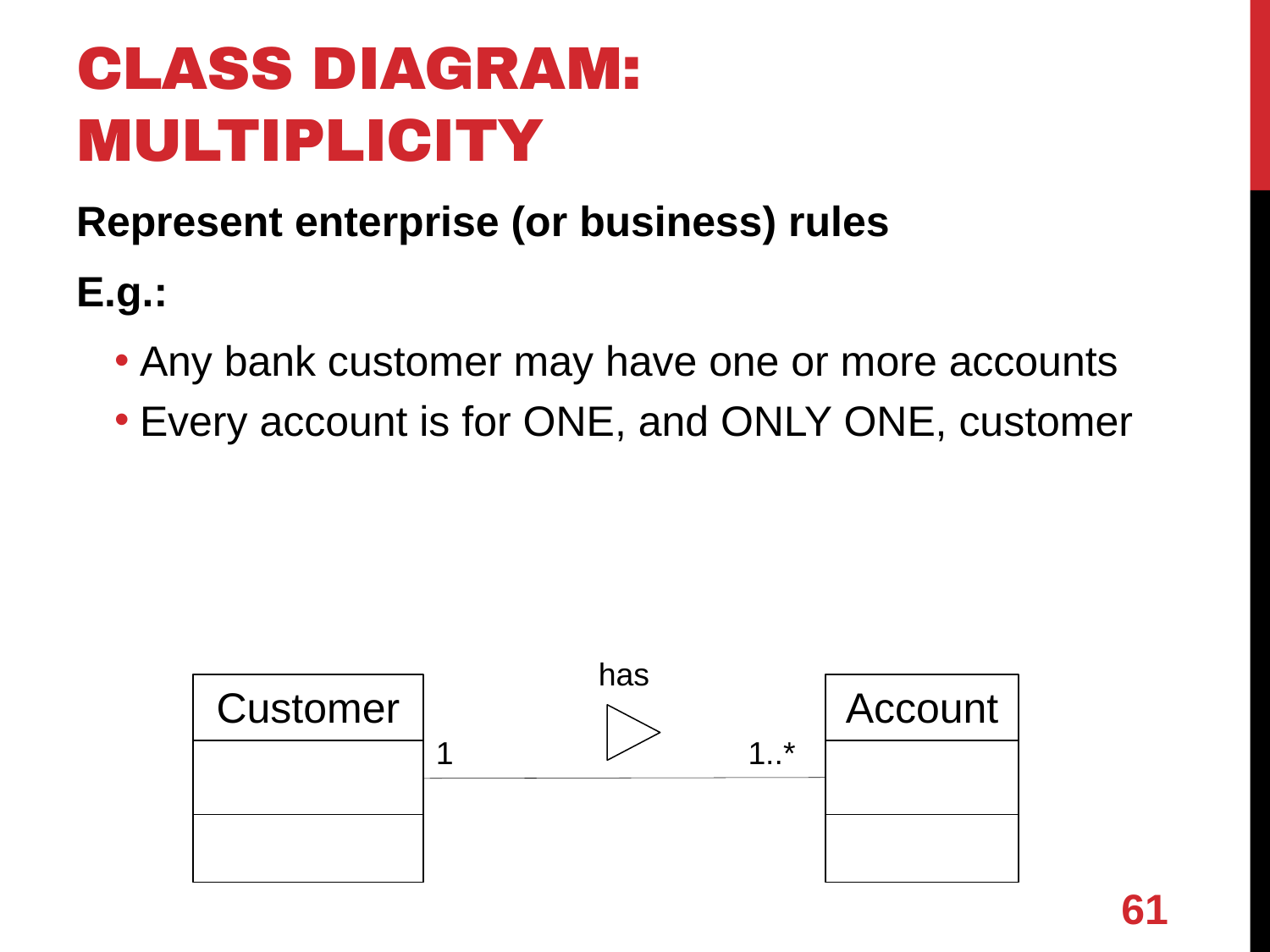

# Class Diagram: Multiplicity
Represent enterprise (or business) rules
E.g.:
Any bank customer may have one or more accounts
Every account is for ONE, and ONLY ONE, customer
has
Customer

Account

1
1..*
61